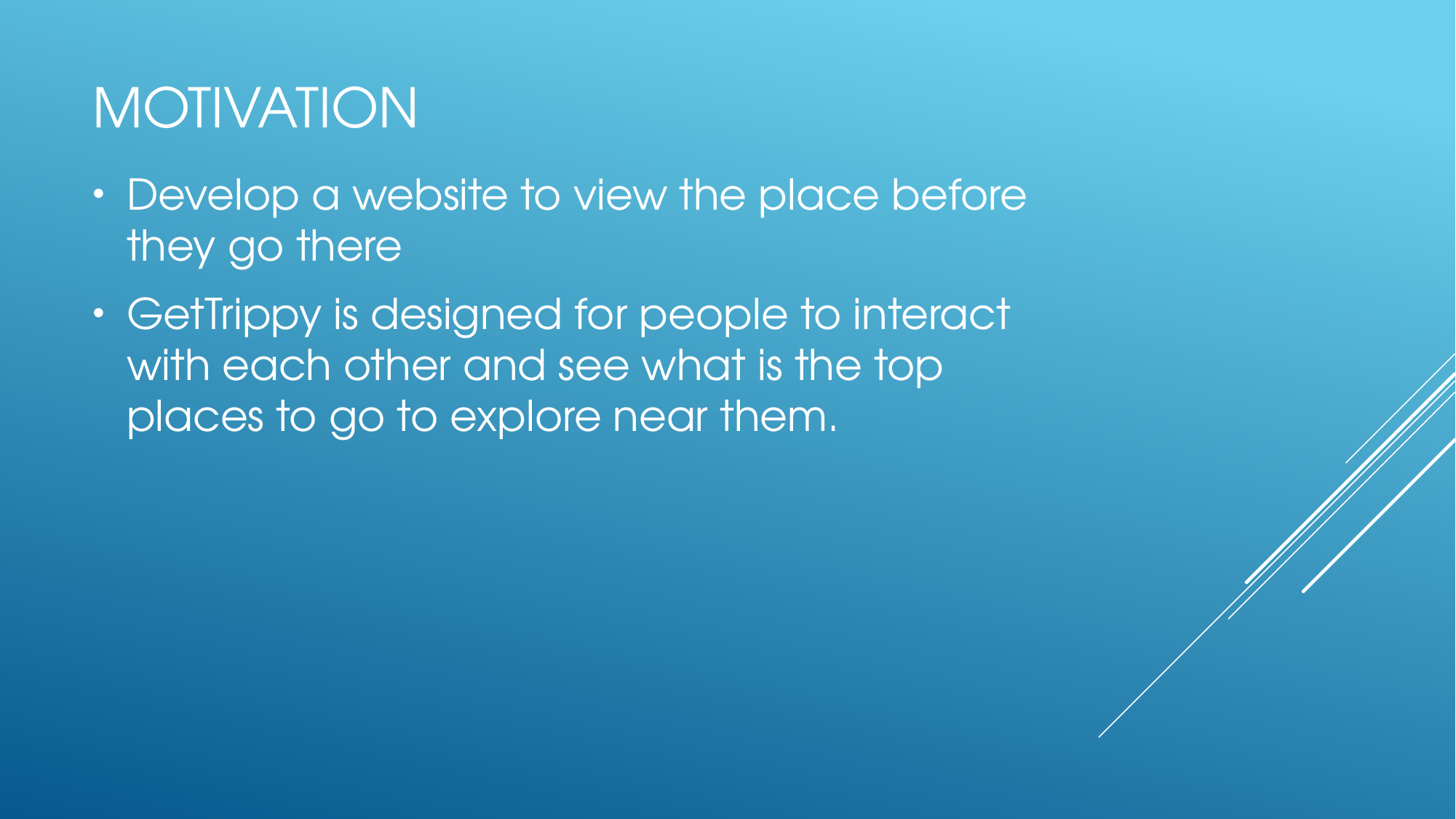

# Motivation
Develop a website to view the place before they go there
GetTrippy is designed for people to interact with each other and see what is the top places to go to explore near them.